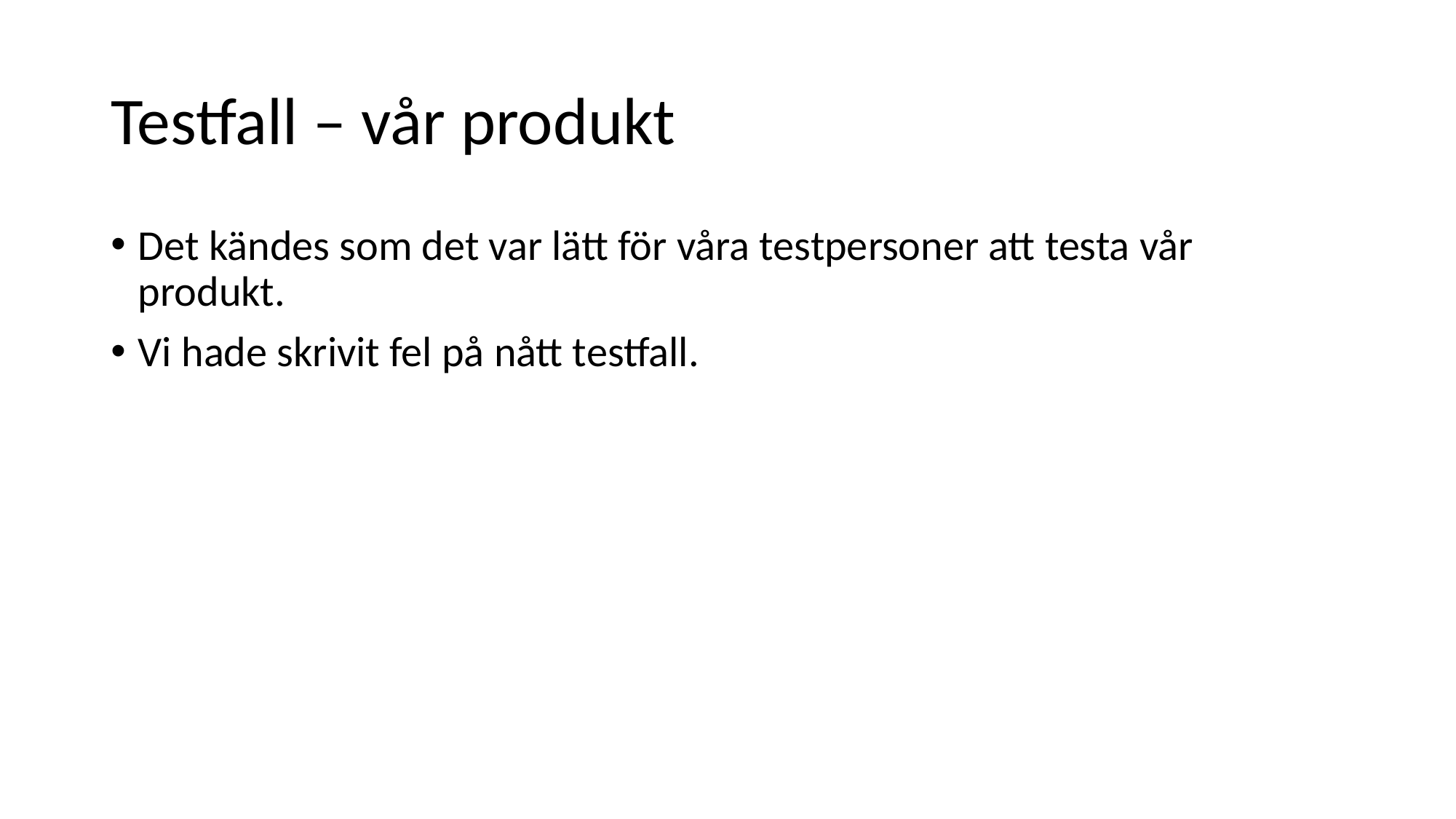

# Testfall – vår produkt
Det kändes som det var lätt för våra testpersoner att testa vår produkt.
Vi hade skrivit fel på nått testfall.